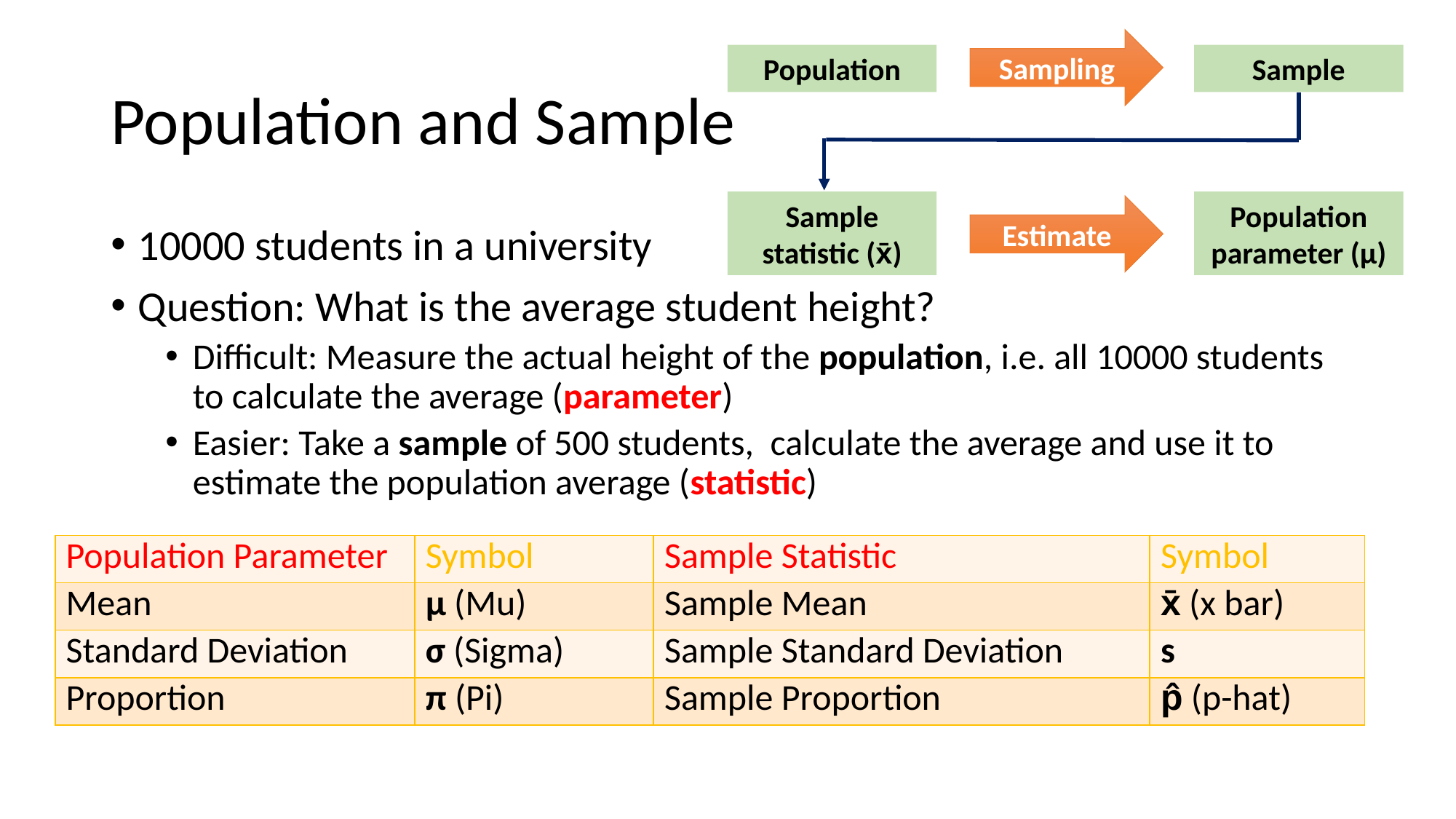

Sampling
# Population and Sample
Population
Sample
Sample statistic (x̄)
Population parameter (μ)
Estimate
10000 students in a university
Question: What is the average student height?
Difficult: Measure the actual height of the population, i.e. all 10000 students to calculate the average (parameter)
Easier: Take a sample of 500 students,  calculate the average and use it to estimate the population average (statistic)
| Population Parameter | Symbol | Sample Statistic | Symbol |
| --- | --- | --- | --- |
| Mean | μ (Mu) | Sample Mean | x̄ (x bar) |
| Standard Deviation | σ (Sigma) | Sample Standard Deviation | s |
| Proportion | π (Pi) | Sample Proportion | p̂ (p-hat) |